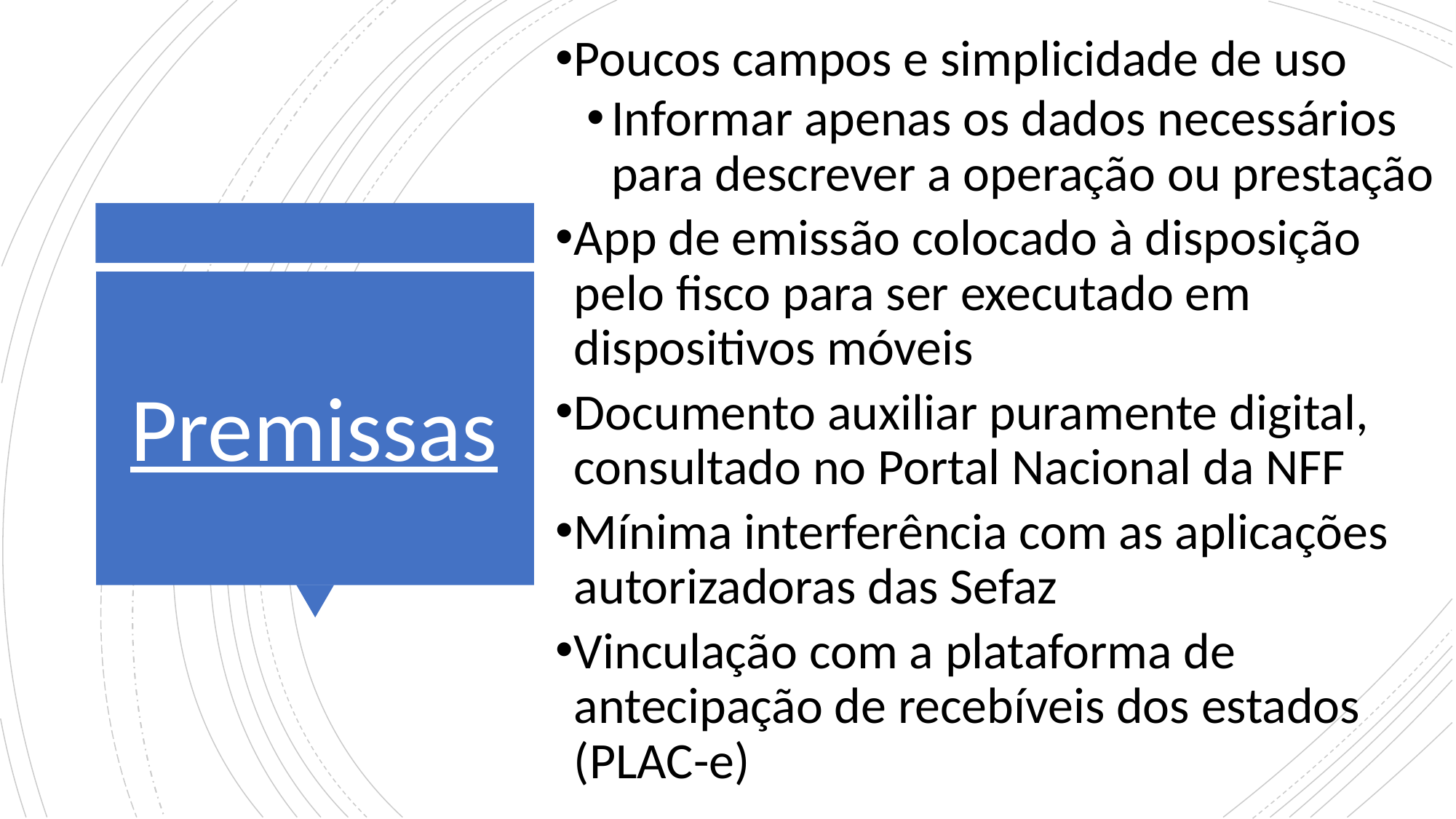

Poucos campos e simplicidade de uso
Informar apenas os dados necessários para descrever a operação ou prestação
App de emissão colocado à disposição pelo fisco para ser executado em dispositivos móveis
Documento auxiliar puramente digital, consultado no Portal Nacional da NFF
Mínima interferência com as aplicações autorizadoras das Sefaz
Vinculação com a plataforma de antecipação de recebíveis dos estados (PLAC-e)

# Premissas